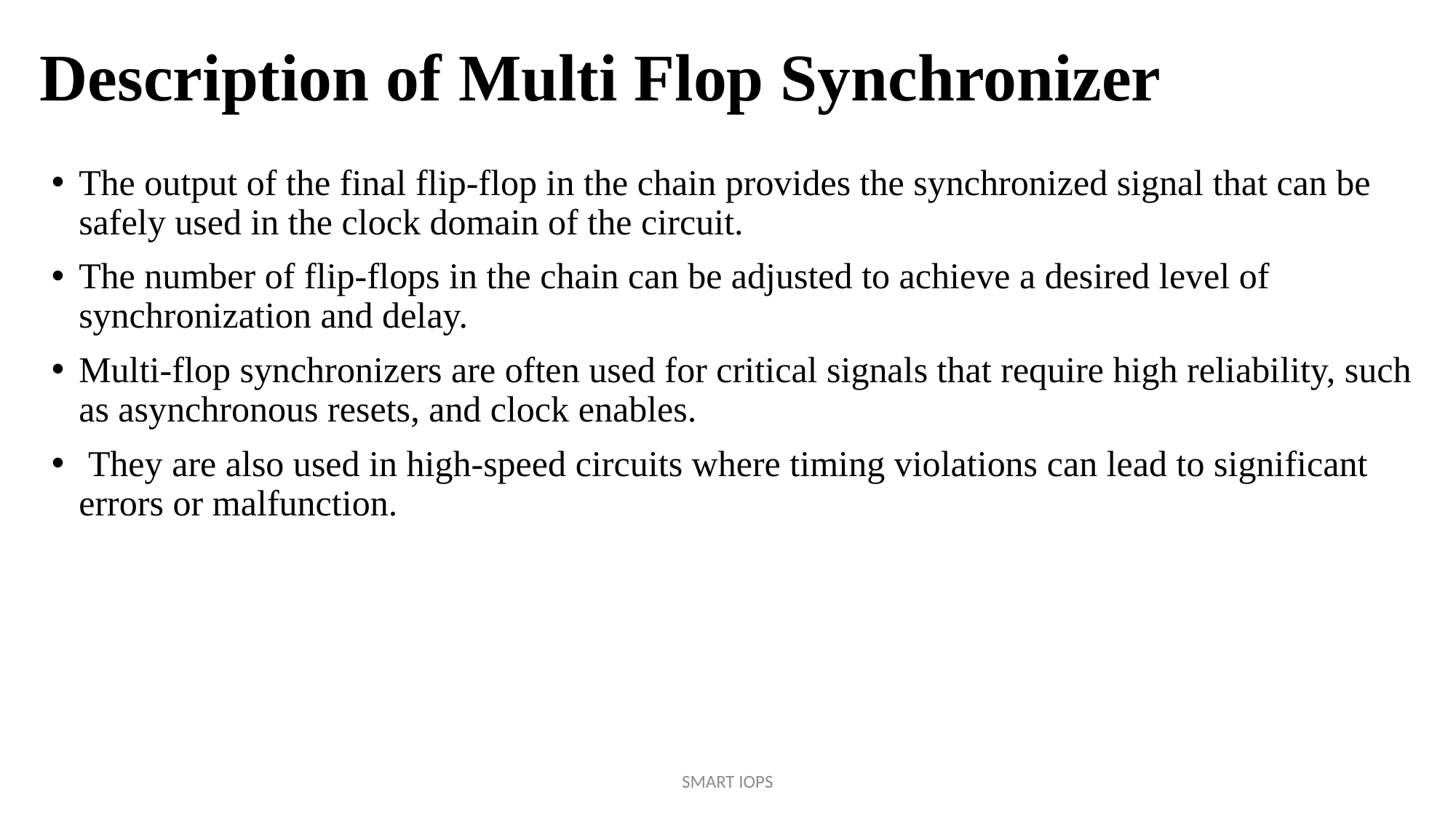

# Description of Multi Flop Synchronizer
The output of the final flip-flop in the chain provides the synchronized signal that can be safely used in the clock domain of the circuit.
The number of flip-flops in the chain can be adjusted to achieve a desired level of synchronization and delay.
Multi-flop synchronizers are often used for critical signals that require high reliability, such as asynchronous resets, and clock enables.
 They are also used in high-speed circuits where timing violations can lead to significant errors or malfunction.
SMART IOPS